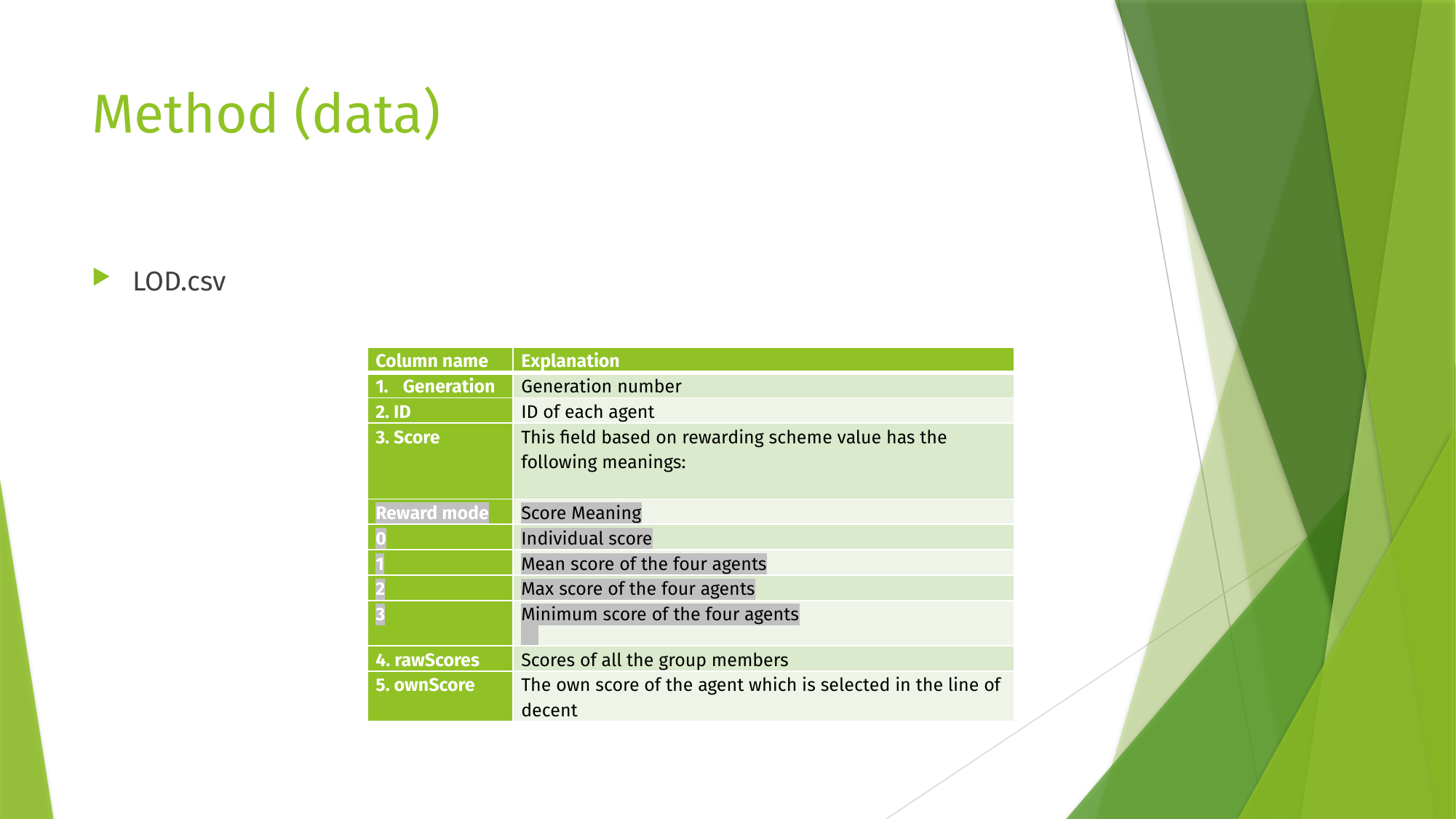

# Method (data)
LOD.csv

| Column name | Explanation |
| --- | --- |
| Generation | Generation number |
| 2. ID | ID of each agent |
| 3. Score | This field based on rewarding scheme value has the following meanings: |
| Reward mode | Score Meaning |
| 0 | Individual score |
| 1 | Mean score of the four agents |
| 2 | Max score of the four agents |
| 3 | Minimum score of the four agents |
| 4. rawScores | Scores of all the group members |
| 5. ownScore | The own score of the agent which is selected in the line of decent |